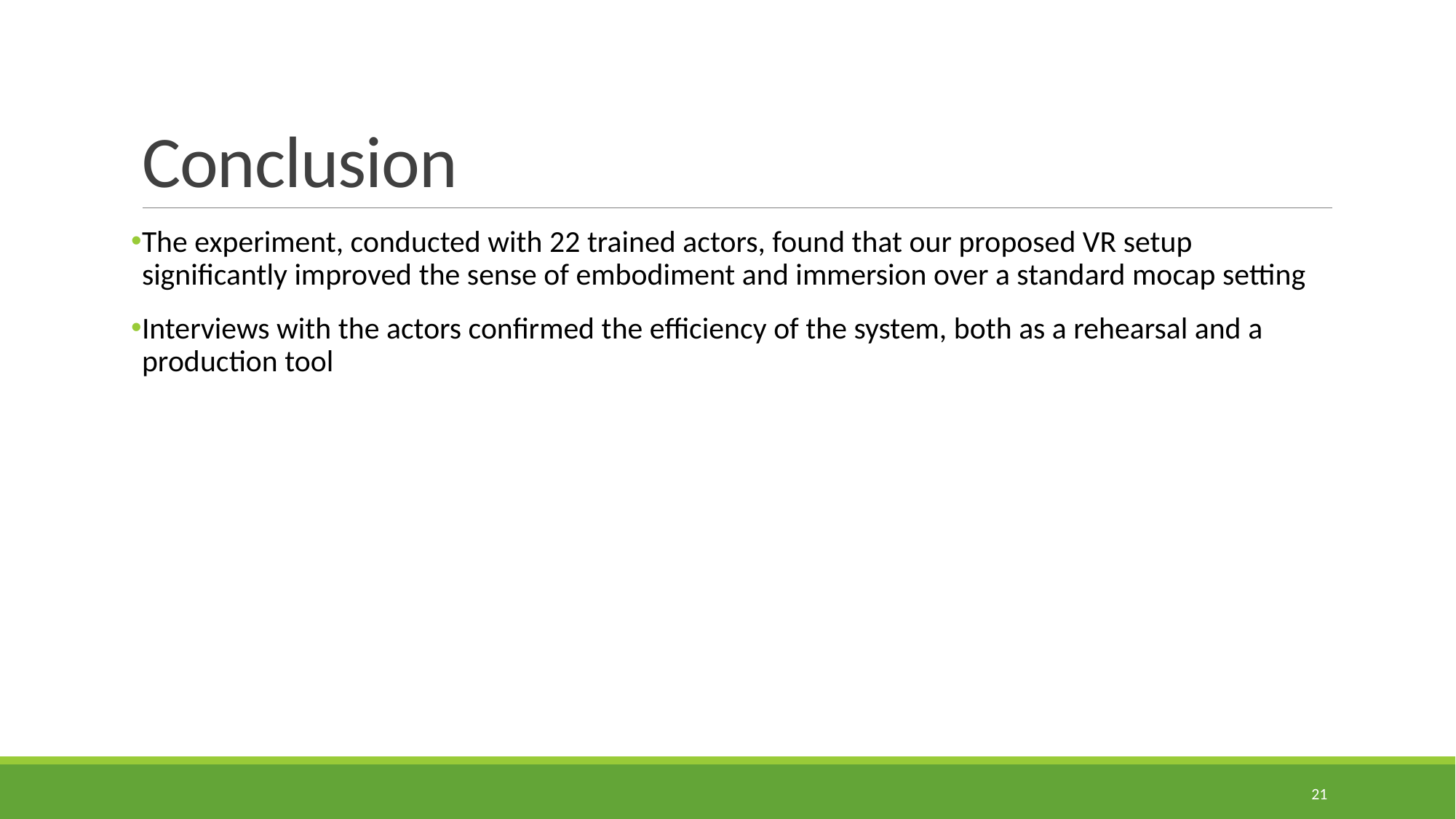

# Conclusion
The experiment, conducted with 22 trained actors, found that our proposed VR setup significantly improved the sense of embodiment and immersion over a standard mocap setting
Interviews with the actors confirmed the efficiency of the system, both as a rehearsal and a production tool
21